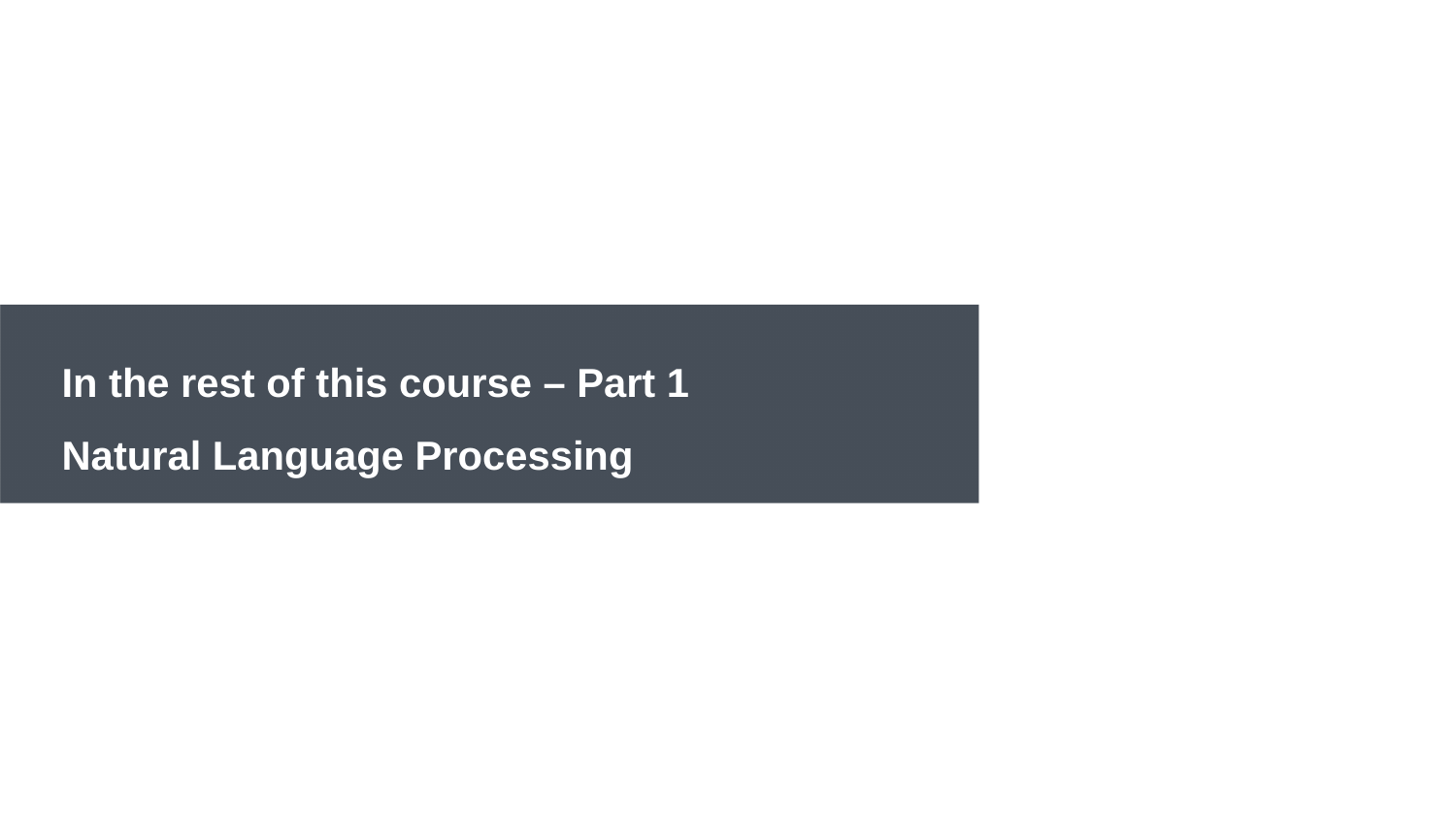

# In the rest of this course – Part 1 Natural Language Processing